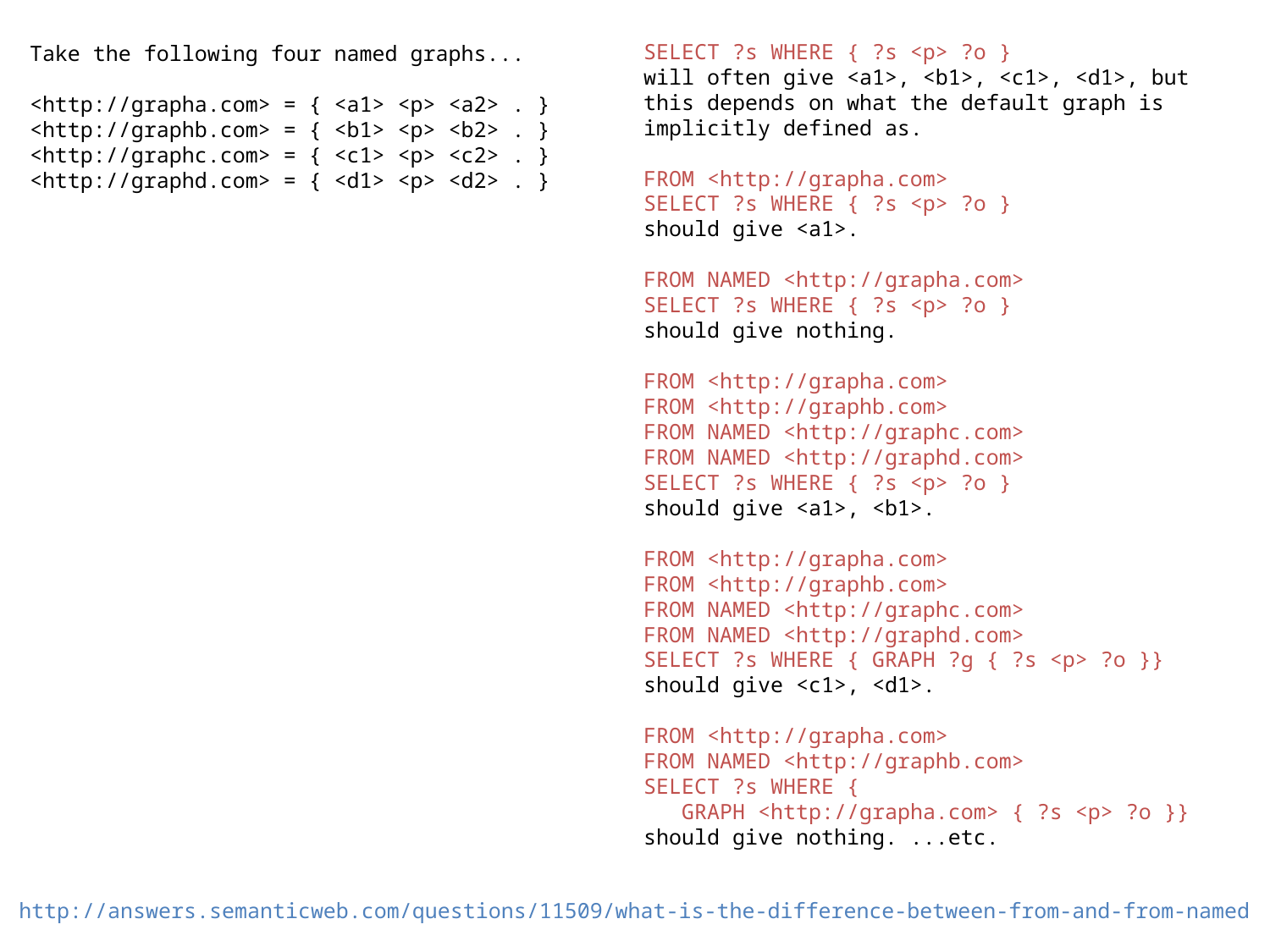

SELECT ?s WHERE { ?s <p> ?o }
will often give <a1>, <b1>, <c1>, <d1>, but this depends on what the default graph is implicitly defined as.

FROM <http://grapha.com>
SELECT ?s WHERE { ?s <p> ?o }
should give <a1>.

FROM NAMED <http://grapha.com>
SELECT ?s WHERE { ?s <p> ?o }
should give nothing.

FROM <http://grapha.com>
FROM <http://graphb.com>
FROM NAMED <http://graphc.com>
FROM NAMED <http://graphd.com>
SELECT ?s WHERE { ?s <p> ?o }
should give <a1>, <b1>.

FROM <http://grapha.com>
FROM <http://graphb.com>
FROM NAMED <http://graphc.com>
FROM NAMED <http://graphd.com>
SELECT ?s WHERE { GRAPH ?g { ?s <p> ?o }}
should give <c1>, <d1>.

FROM <http://grapha.com>
FROM NAMED <http://graphb.com>
SELECT ?s WHERE {
   GRAPH <http://grapha.com> { ?s <p> ?o }}
should give nothing. ...etc.
Take the following four named graphs...

<http://grapha.com> = { <a1> <p> <a2> . }
<http://graphb.com> = { <b1> <p> <b2> . }
<http://graphc.com> = { <c1> <p> <c2> . }
<http://graphd.com> = { <d1> <p> <d2> . }

http://answers.semanticweb.com/questions/11509/what-is-the-difference-between-from-and-from-named